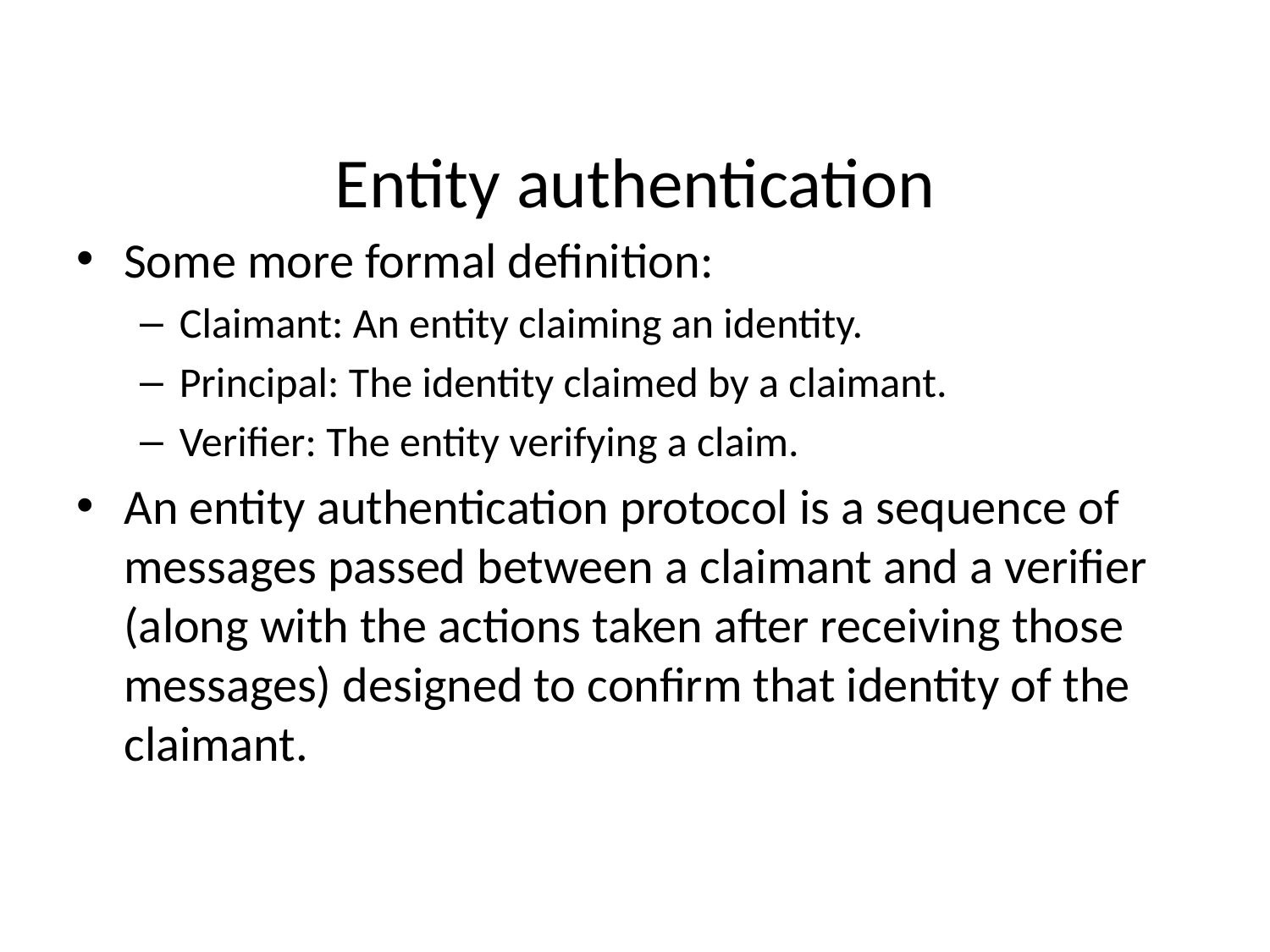

# Entity authentication
Some more formal definition:
Claimant: An entity claiming an identity.
Principal: The identity claimed by a claimant.
Verifier: The entity verifying a claim.
An entity authentication protocol is a sequence of messages passed between a claimant and a verifier (along with the actions taken after receiving those messages) designed to confirm that identity of the claimant.